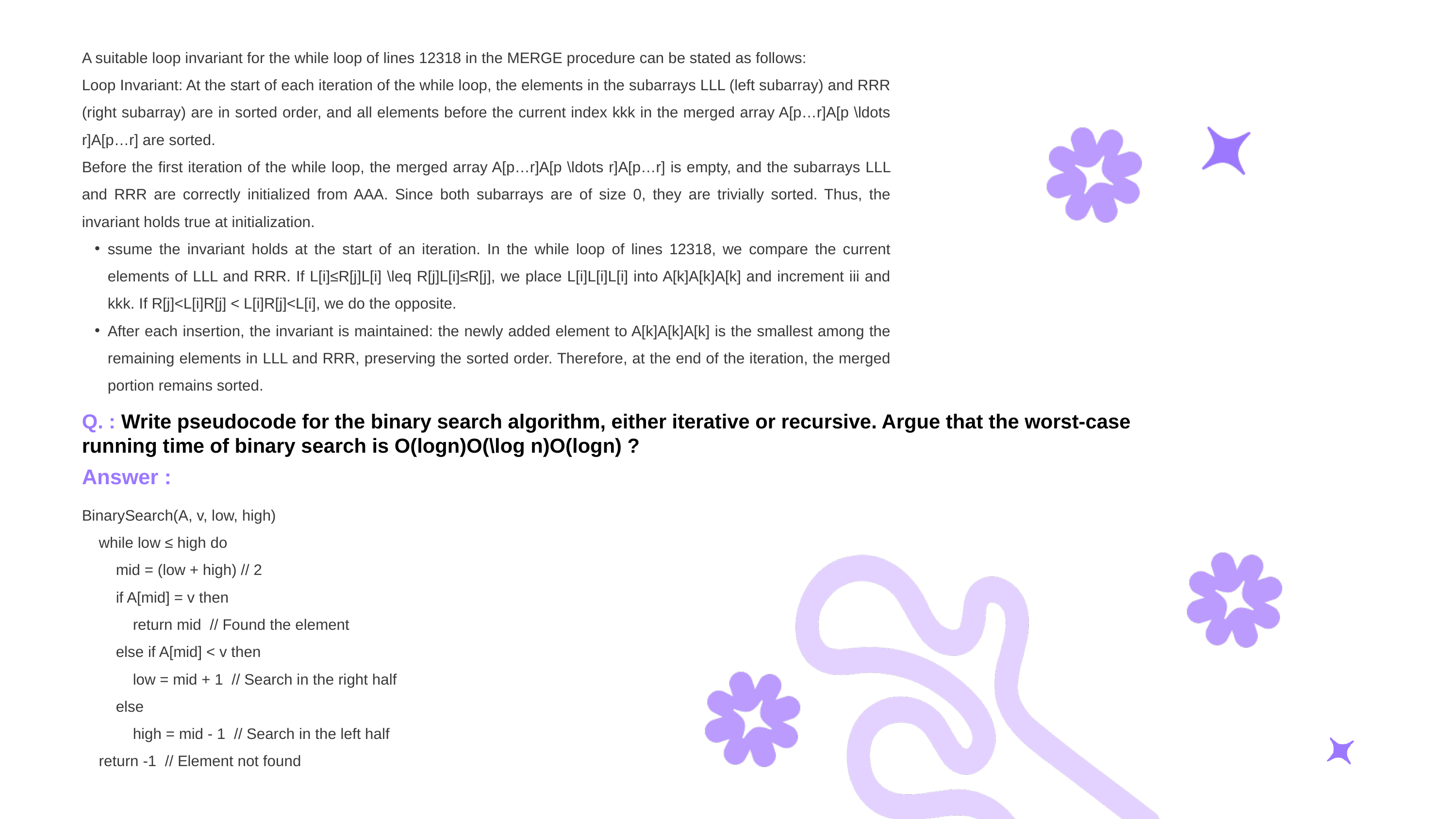

A suitable loop invariant for the while loop of lines 12318 in the MERGE procedure can be stated as follows:
Loop Invariant: At the start of each iteration of the while loop, the elements in the subarrays LLL (left subarray) and RRR (right subarray) are in sorted order, and all elements before the current index kkk in the merged array A[p…r]A[p \ldots r]A[p…r] are sorted.
Before the first iteration of the while loop, the merged array A[p…r]A[p \ldots r]A[p…r] is empty, and the subarrays LLL and RRR are correctly initialized from AAA. Since both subarrays are of size 0, they are trivially sorted. Thus, the invariant holds true at initialization.
ssume the invariant holds at the start of an iteration. In the while loop of lines 12318, we compare the current elements of LLL and RRR. If L[i]≤R[j]L[i] \leq R[j]L[i]≤R[j], we place L[i]L[i]L[i] into A[k]A[k]A[k] and increment iii and kkk. If R[j]<L[i]R[j] < L[i]R[j]<L[i], we do the opposite.
After each insertion, the invariant is maintained: the newly added element to A[k]A[k]A[k] is the smallest among the remaining elements in LLL and RRR, preserving the sorted order. Therefore, at the end of the iteration, the merged portion remains sorted.

Q. : Write pseudocode for the binary search algorithm, either iterative or recursive. Argue that the worst-case running time of binary search is O(log⁡n)O(\log n)O(logn) ?
Answer :
BinarySearch(A, v, low, high)
    while low ≤ high do
        mid = (low + high) // 2
        if A[mid] = v then
            return mid  // Found the element
        else if A[mid] < v then
            low = mid + 1  // Search in the right half
        else
            high = mid - 1  // Search in the left half
    return -1  // Element not found